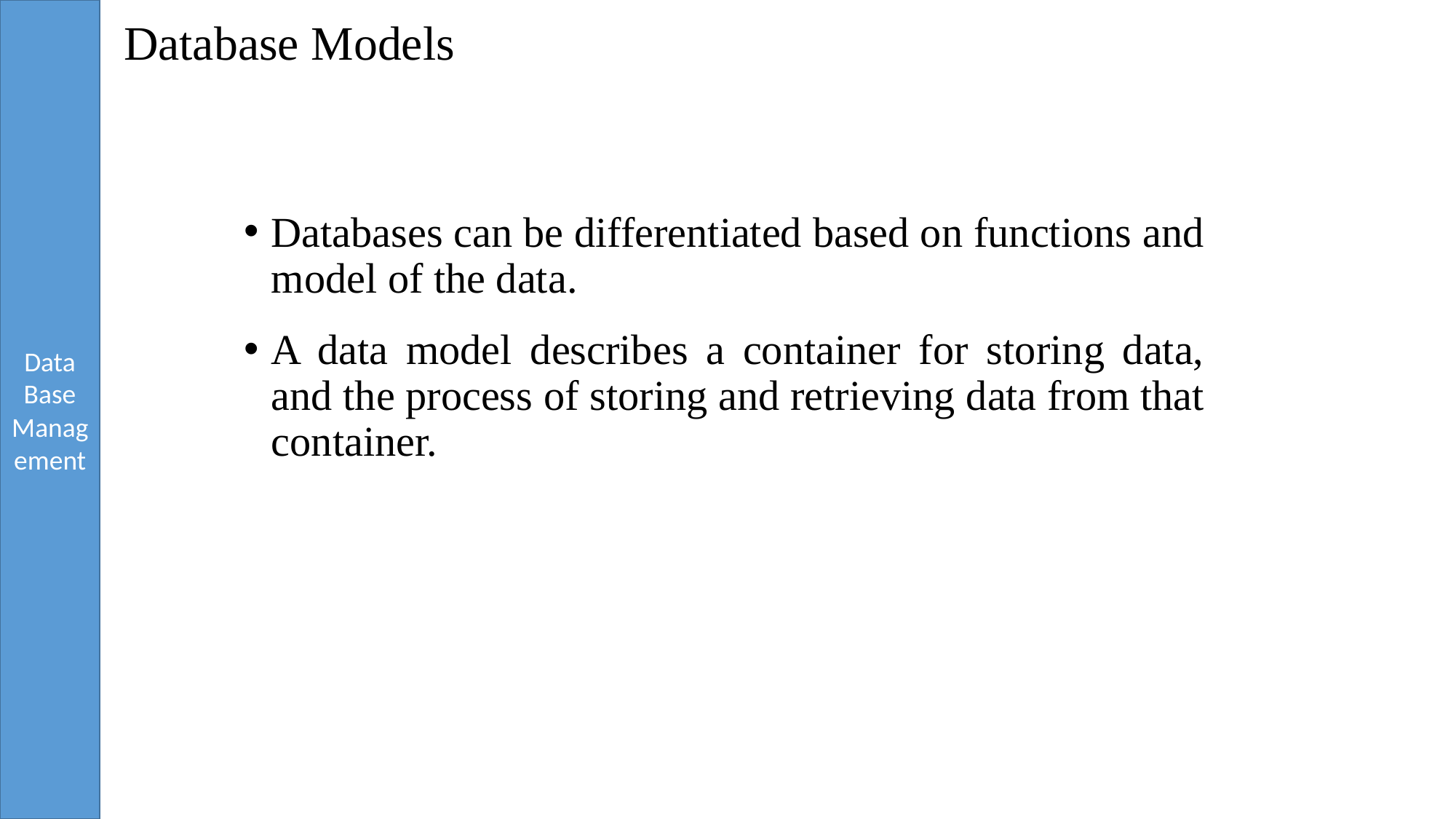

# Database Models
Databases can be differentiated based on functions and model of the data.
A data model describes a container for storing data, and the process of storing and retrieving data from that container.